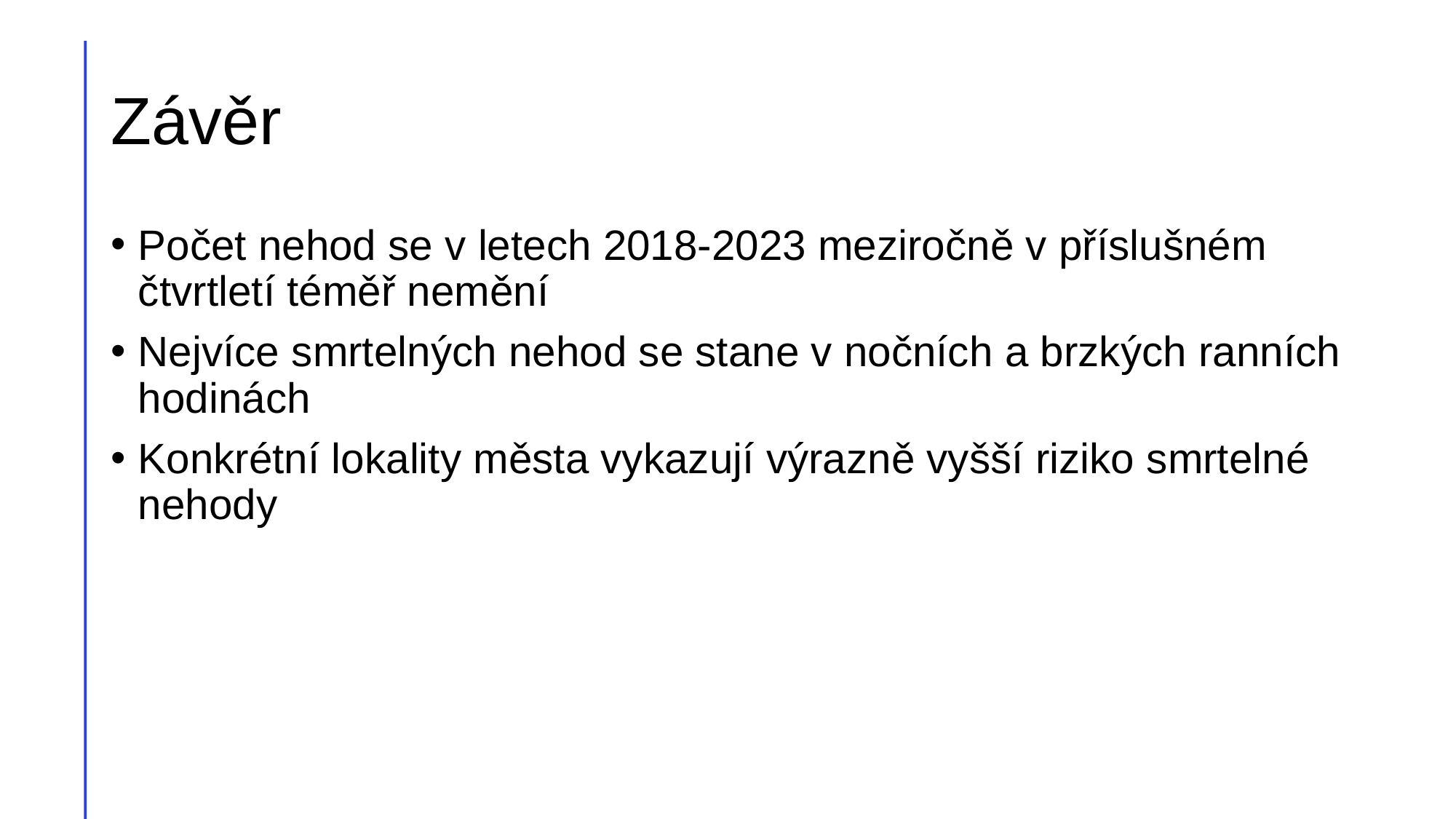

# Závěr
Počet nehod se v letech 2018-2023 meziročně v příslušném čtvrtletí téměř nemění
Nejvíce smrtelných nehod se stane v nočních a brzkých ranních hodinách
Konkrétní lokality města vykazují výrazně vyšší riziko smrtelné nehody